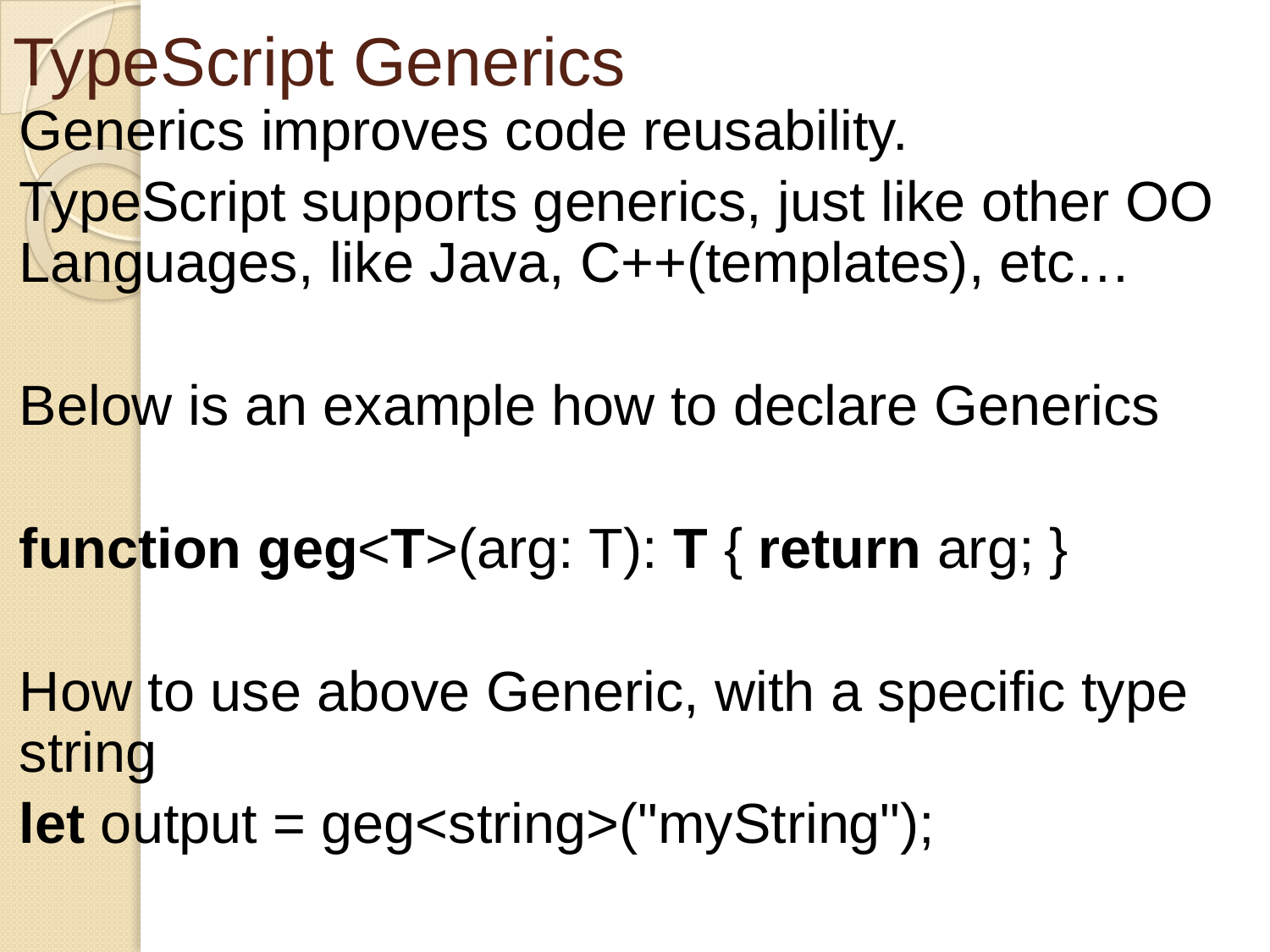

# TypeScript Generics
Generics improves code reusability.
TypeScript supports generics, just like other OO Languages, like Java, C++(templates), etc…

Below is an example how to declare Generics

function geg<T>(arg: T): T { return arg; }

How to use above Generic, with a specific type string
let output = geg<string>("myString");